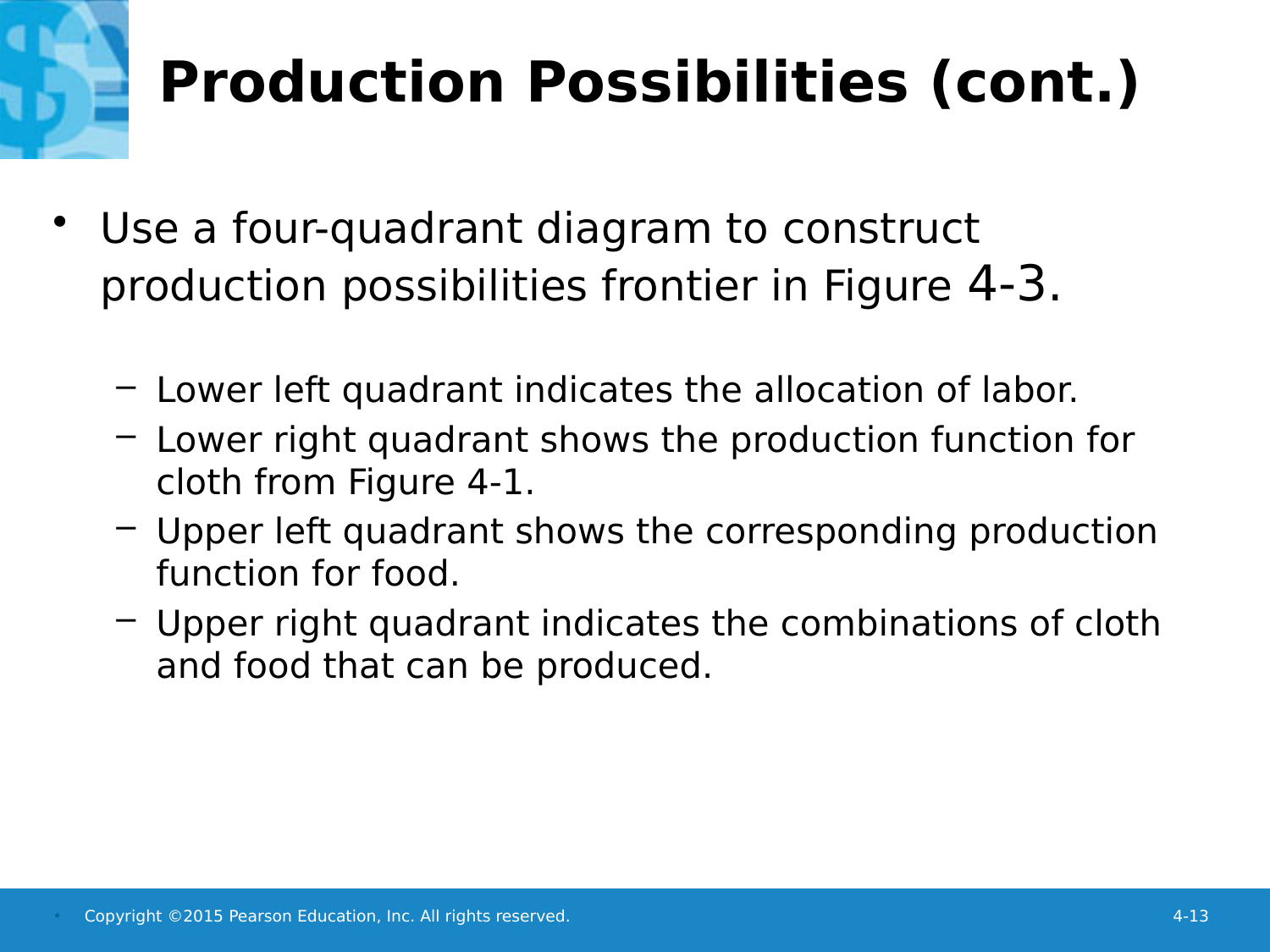

# Production Possibilities (cont.)
Use a four-quadrant diagram to construct production possibilities frontier in Figure 4-3.

Lower left quadrant indicates the allocation of labor.
Lower right quadrant shows the production function for cloth from Figure 4-1.
Upper left quadrant shows the corresponding production function for food.
Upper right quadrant indicates the combinations of cloth and food that can be produced.